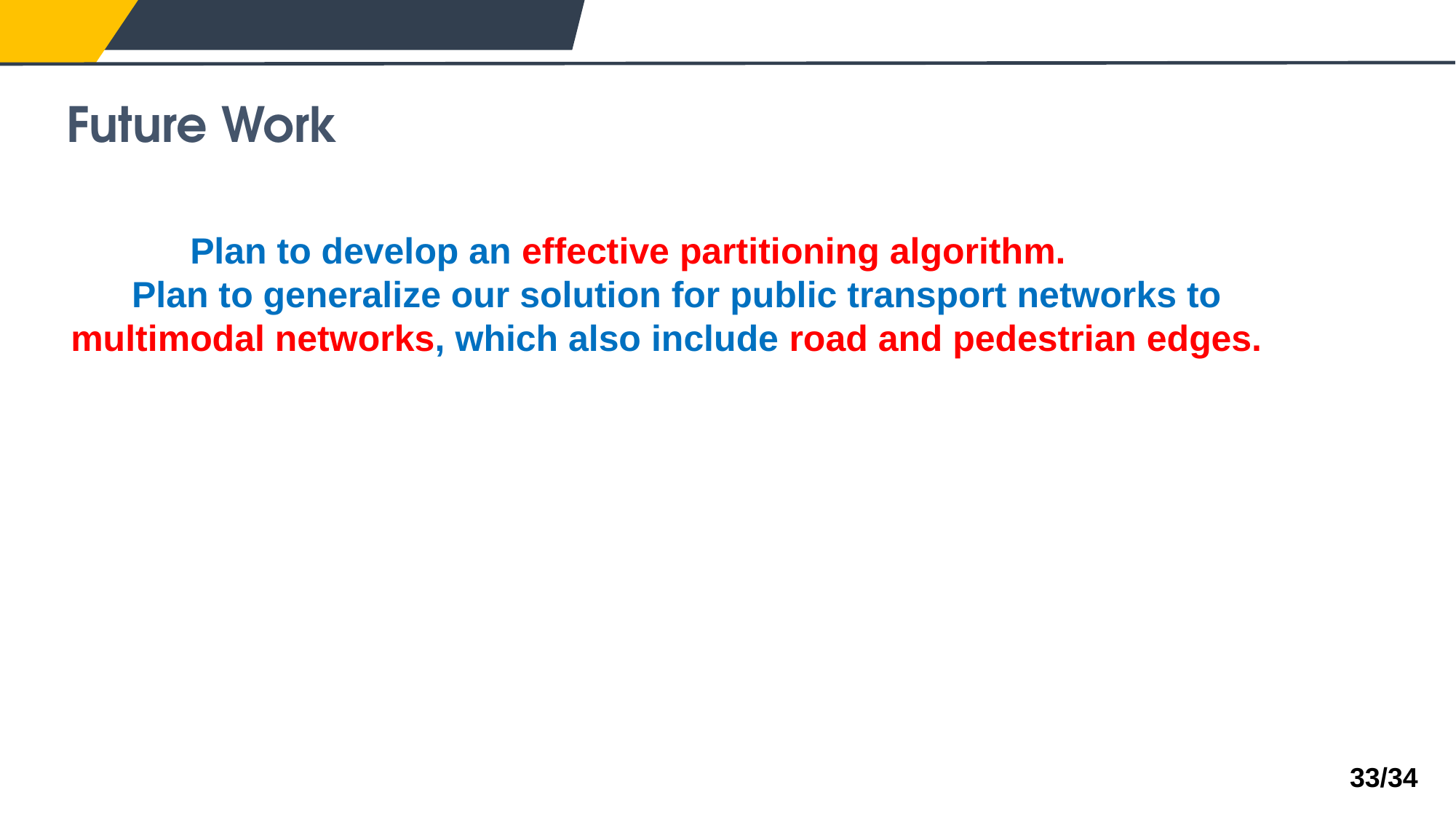

Future Work
	 Plan to develop an effective partitioning algorithm.
      Plan to generalize our solution for public transport networks to multimodal networks, which also include road and pedestrian edges.
33/34